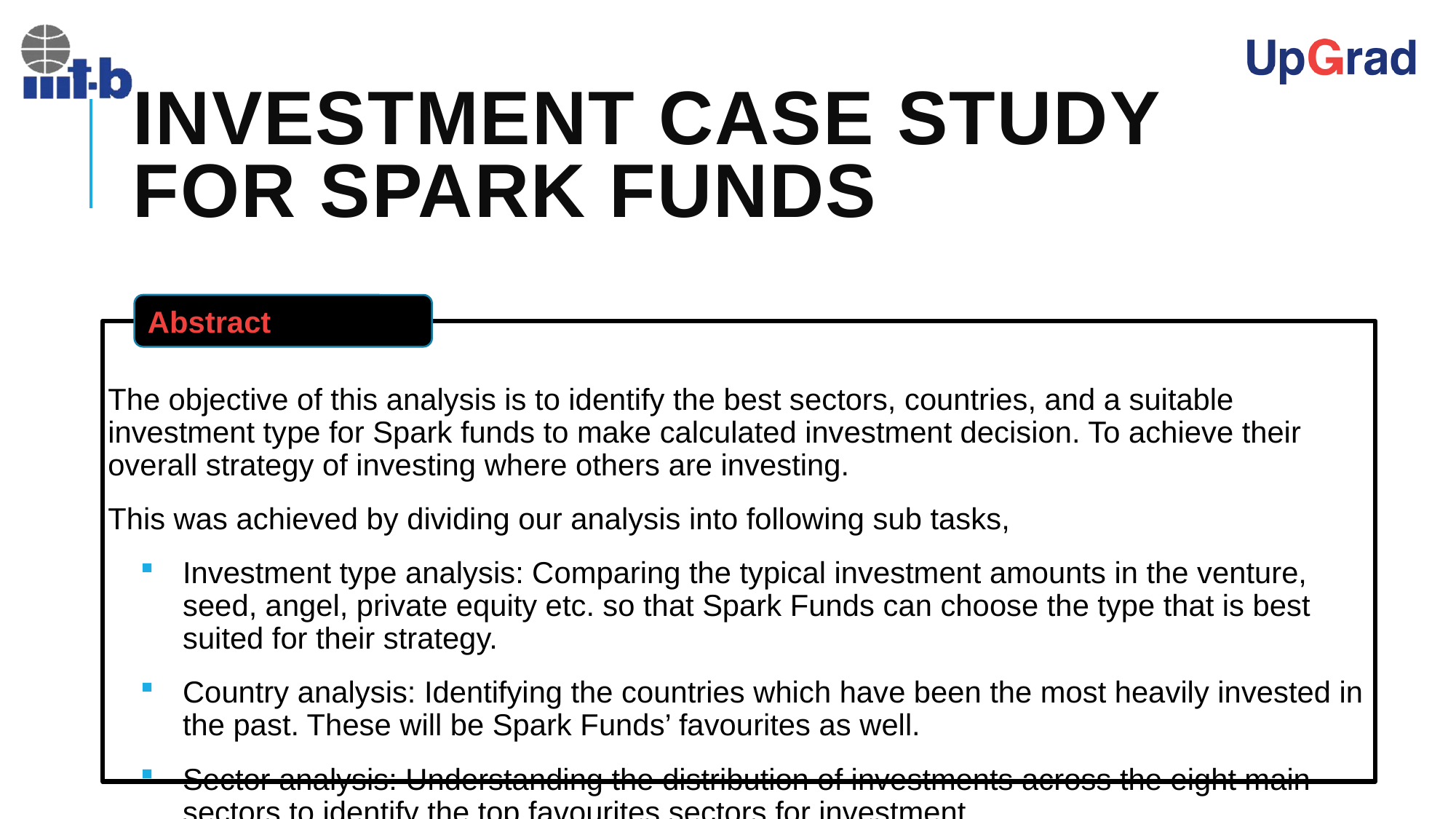

# Investment case study for Spark funds
Abstract

The objective of this analysis is to identify the best sectors, countries, and a suitable investment type for Spark funds to make calculated investment decision. To achieve their  overall strategy of investing where others are investing.
This was achieved by dividing our analysis into following sub tasks,
Investment type analysis: Comparing the typical investment amounts in the venture, seed, angel, private equity etc. so that Spark Funds can choose the type that is best suited for their strategy.
Country analysis: Identifying the countries which have been the most heavily invested in the past. These will be Spark Funds’ favourites as well.
Sector analysis: Understanding the distribution of investments across the eight main sectors to identify the top favourites sectors for investment.